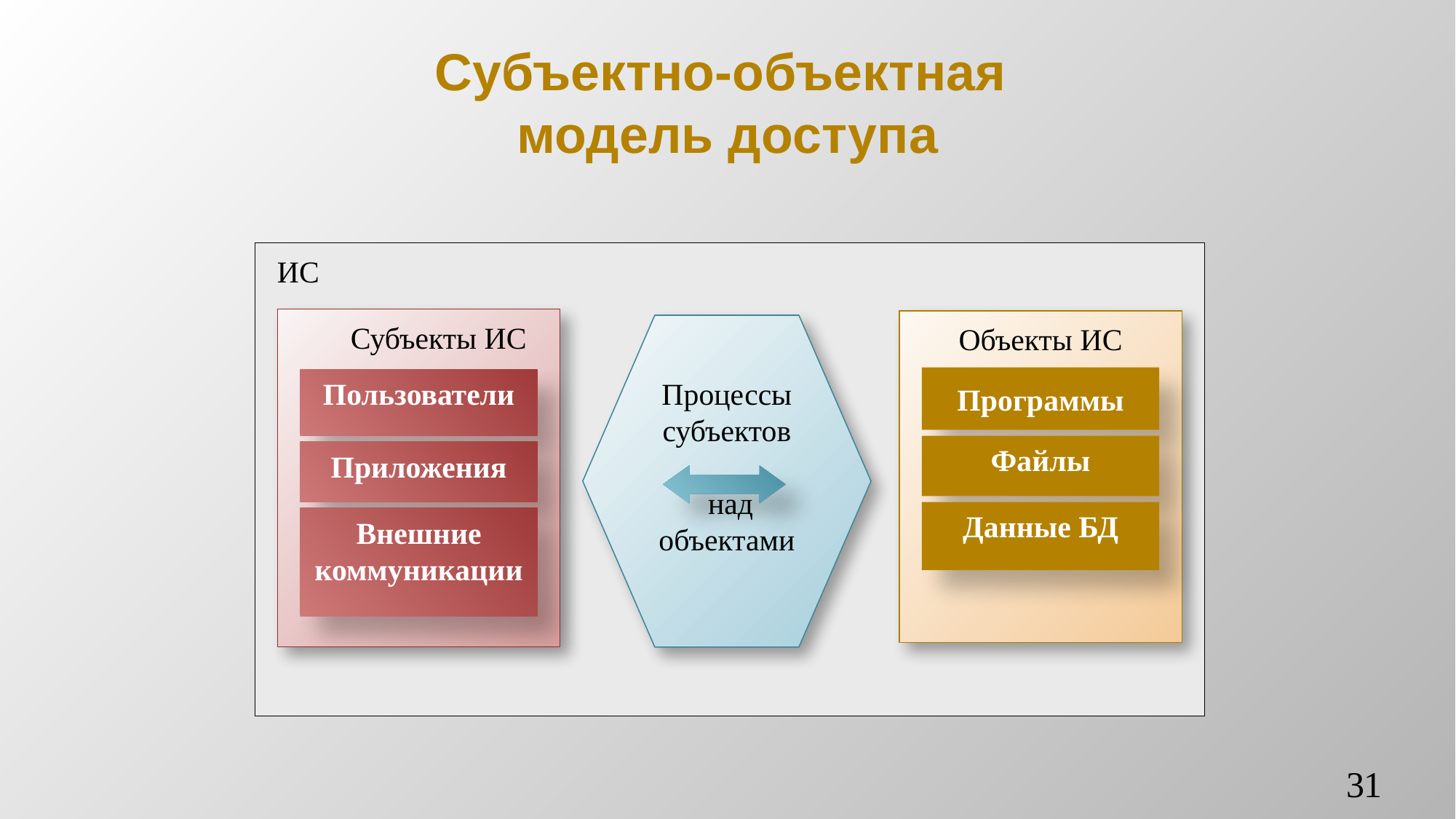

# Субъектно-объектная модель доступа

ИС

Субъекты ИС
Объекты ИС
Процессы субъектов

 над объектами

Программы
Пользователи
Файлы
Приложения

Данные БД
Внешние коммуникации
31